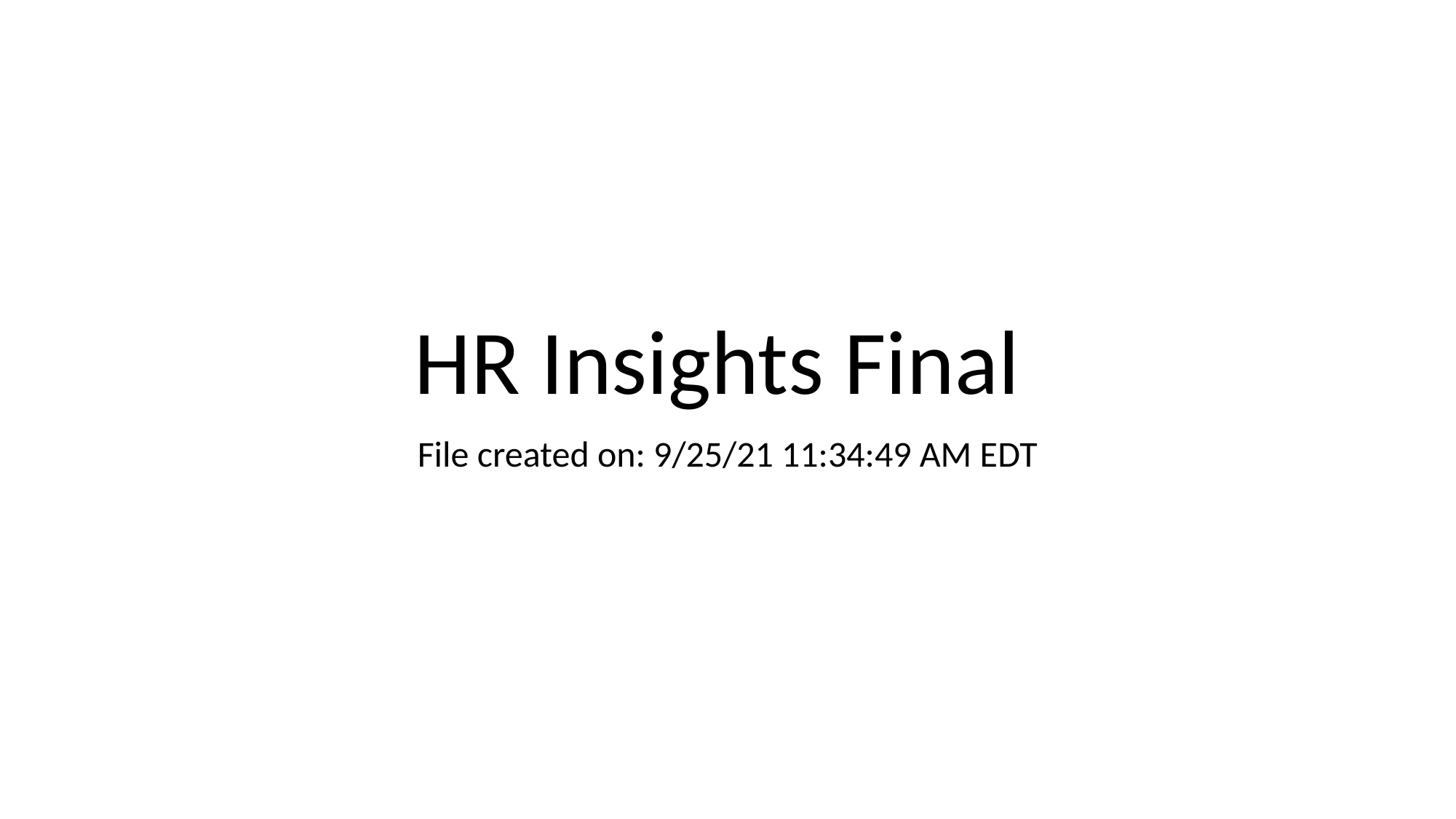

# HR Insights Final
File created on: 9/25/21 11:34:49 AM EDT